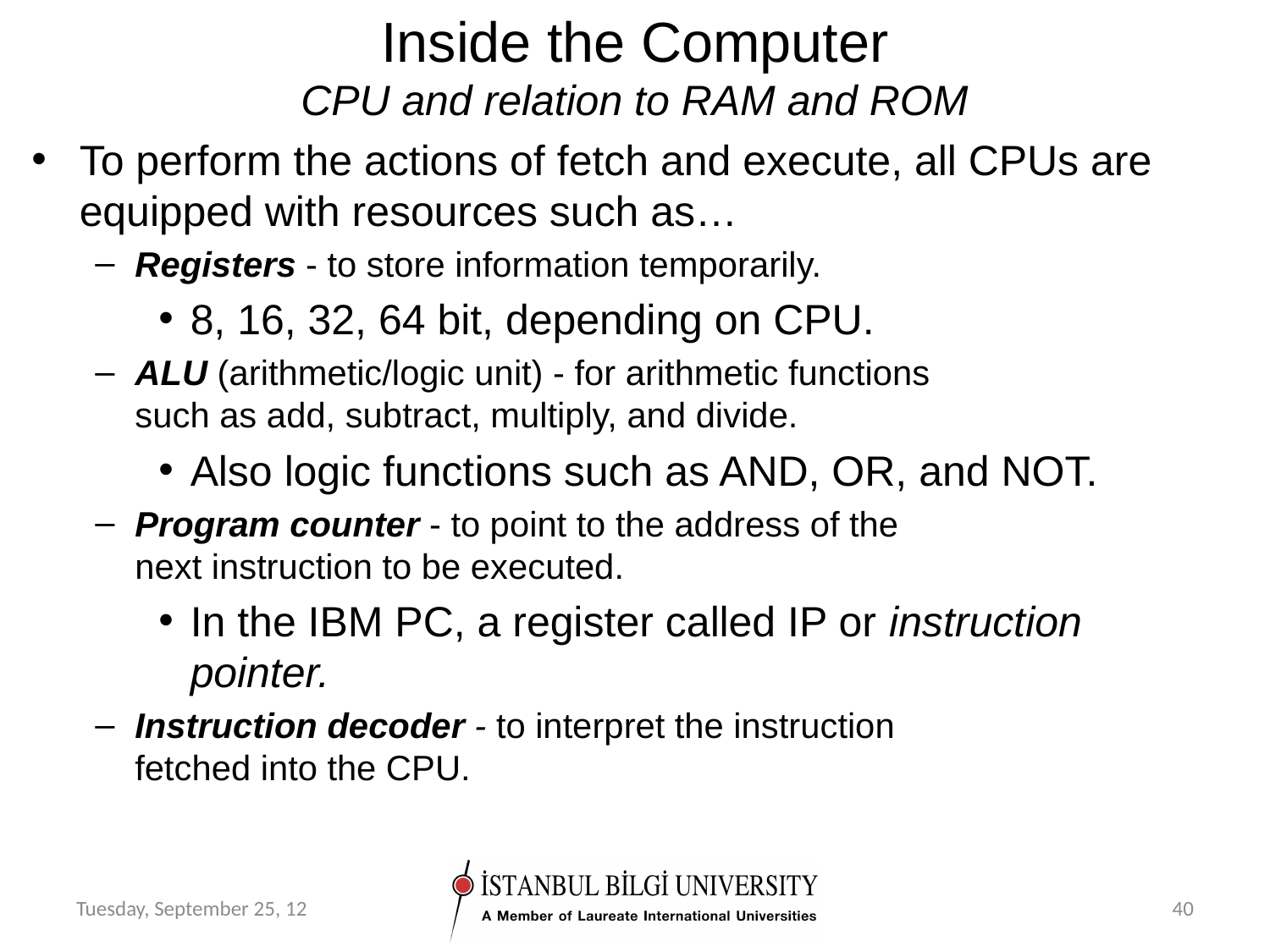

# Inside the Computer CPU and relation to RAM and ROM
To perform the actions of fetch and execute, all CPUs are equipped with resources such as…
Registers - to store information temporarily.
8, 16, 32, 64 bit, depending on CPU.
ALU (arithmetic/logic unit) - for arithmetic functions
such as add, subtract, multiply, and divide.
Also logic functions such as AND, OR, and NOT.
Program counter - to point to the address of the
next instruction to be executed.
In the IBM PC, a register called IP or instruction pointer.
Instruction decoder - to interpret the instruction
fetched into the CPU.
Tuesday, September 25, 12
40